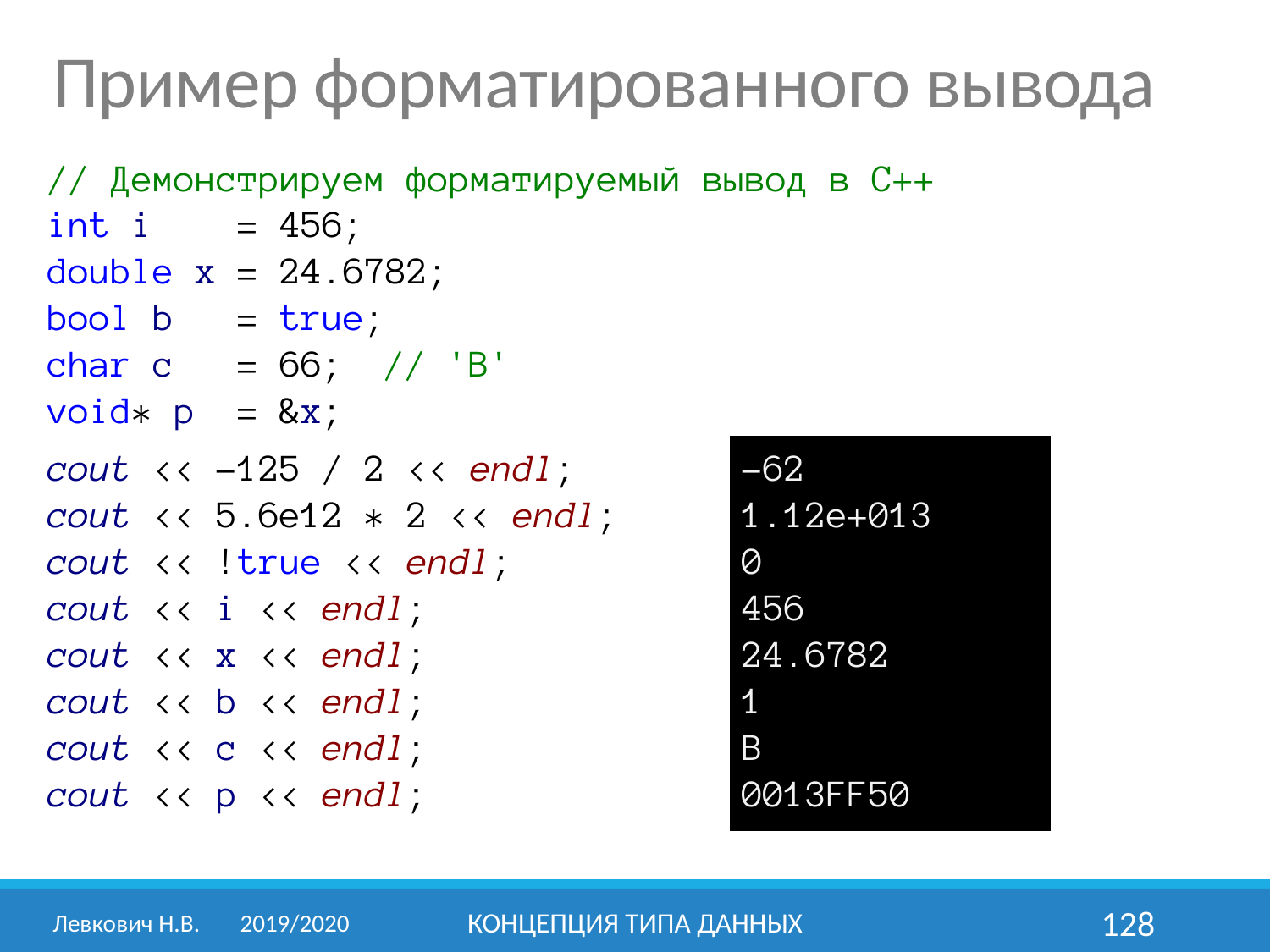

Пример форматированного вывода
// Демонстрируем форматируемый вывод в С++
int i    = 456;
double x = 24.6782;
bool b   = true;
char c   = 66; 	// 'B'
void* p  = &x;
cout << -125 / 2 << endl;
cout << 5.6e12 * 2 << endl;
cout << !true << endl;
cout << i << endl;
cout << x << endl;
cout << b << endl;
cout << c << endl;
cout << p << endl;
-62
1.12e+013
0
456
24.6782
1
B
0013FF50
Левкович Н.В.	2019/2020
Концепция типа данных
128